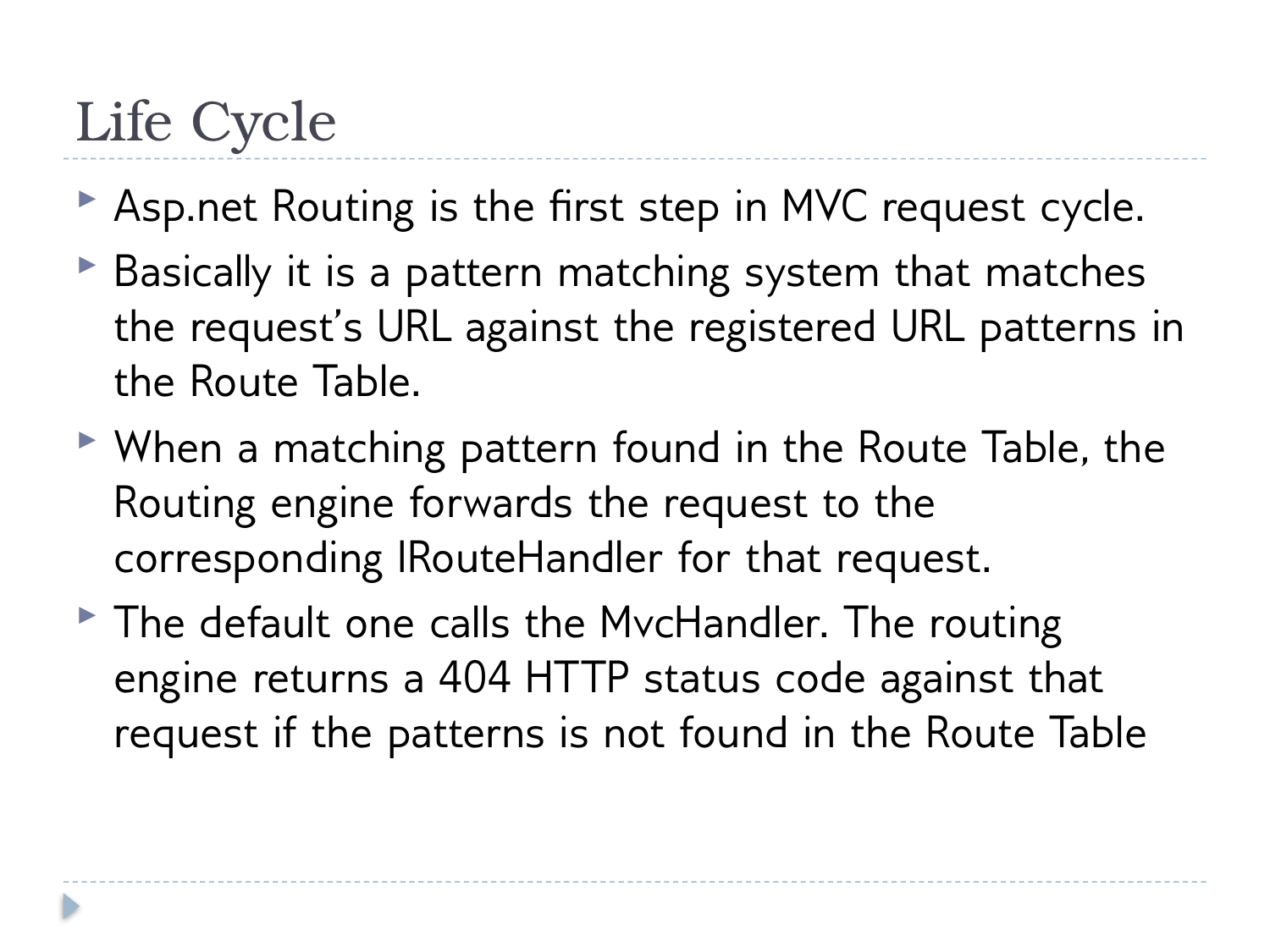

# Life Cycle
Asp.net Routing is the first step in MVC request cycle.
Basically it is a pattern matching system that matches the request’s URL against the registered URL patterns in the Route Table.
When a matching pattern found in the Route Table, the Routing engine forwards the request to the corresponding IRouteHandler for that request.
The default one calls the MvcHandler. The routing engine returns a 404 HTTP status code against that request if the patterns is not found in the Route Table